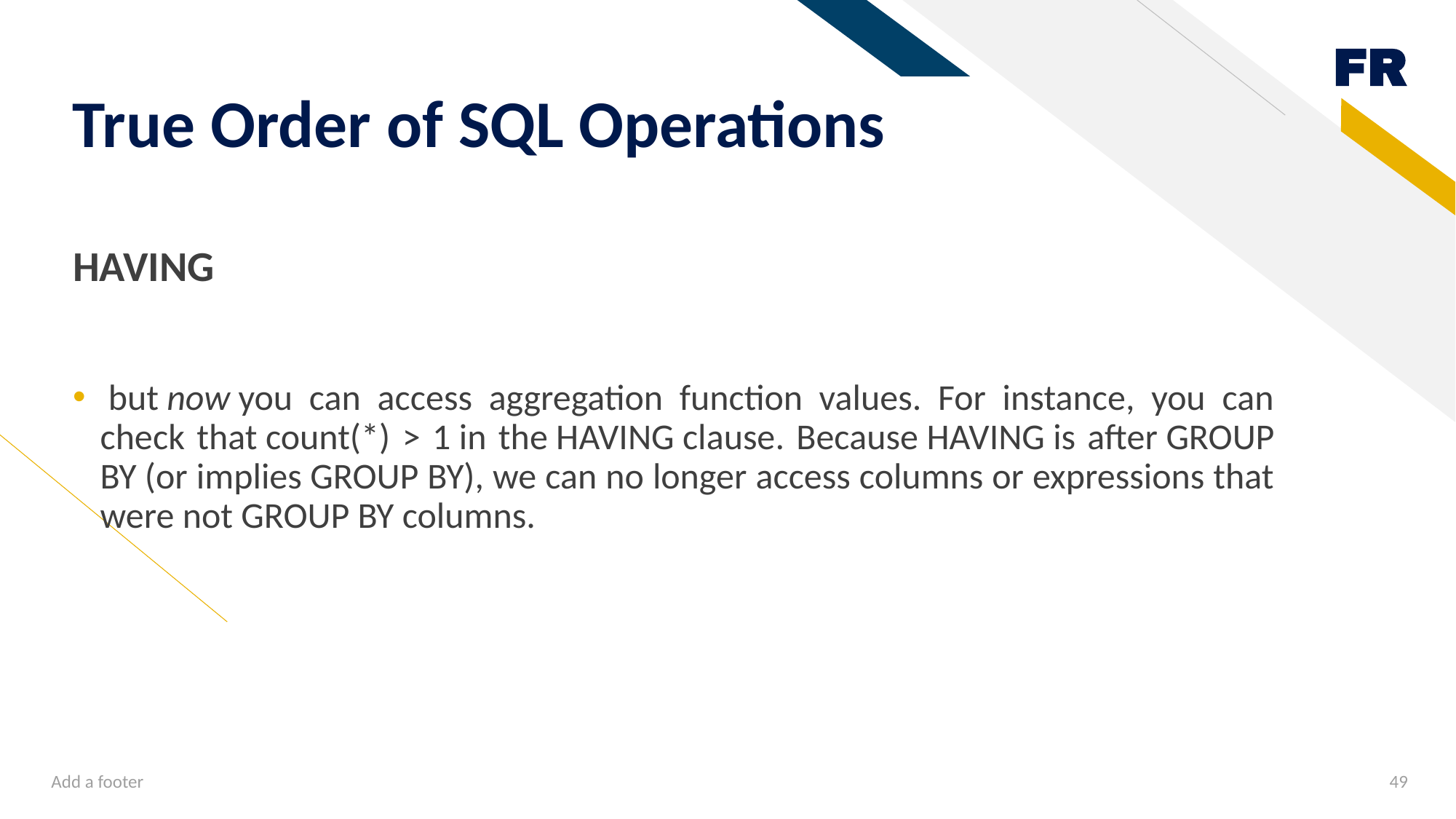

# True Order of SQL Operations
HAVING

 but now you can access aggregation function values. For instance, you can check that count(*) > 1 in the HAVING clause. Because HAVING is after GROUP BY (or implies GROUP BY), we can no longer access columns or expressions that were not GROUP BY columns.
Add a footer
49